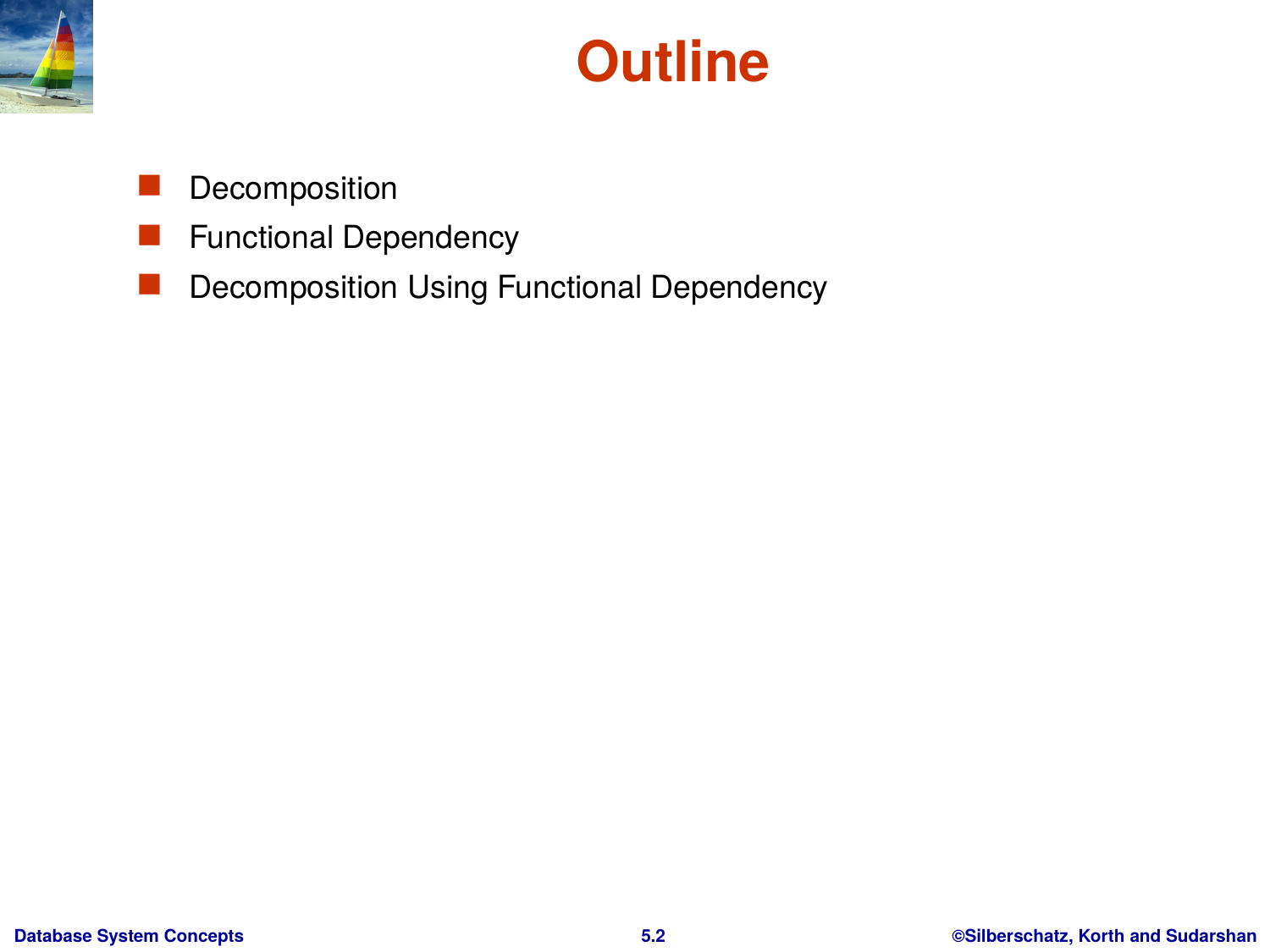

# Outline
Decomposition
Functional Dependency
Decomposition Using Functional Dependency